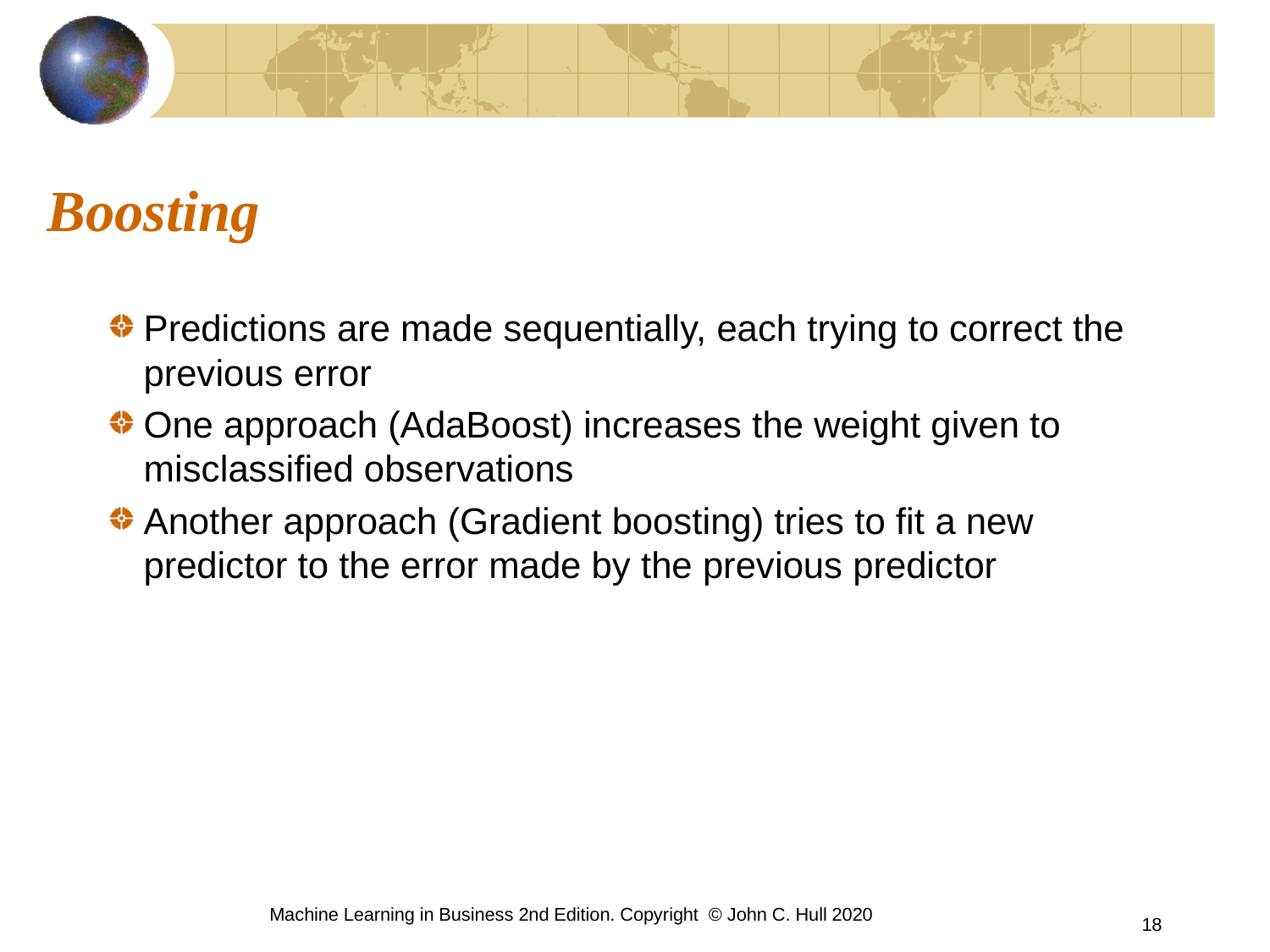

# Boosting
Predictions are made sequentially, each trying to correct the previous error
One approach (AdaBoost) increases the weight given to misclassified observations
Another approach (Gradient boosting) tries to fit a new predictor to the error made by the previous predictor
Machine Learning in Business 2nd Edition. Copyright  © John C. Hull 2020
18